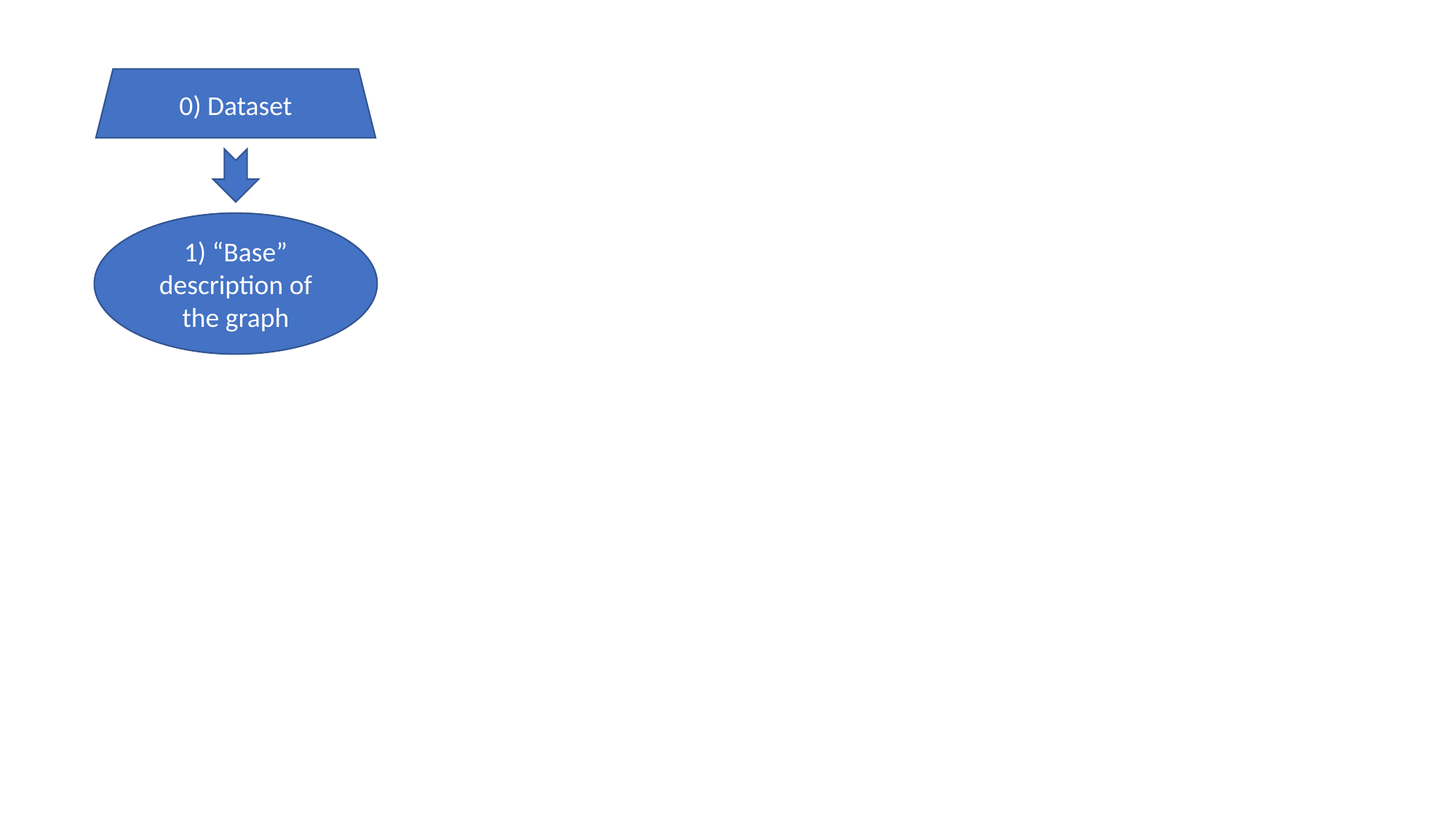

0) Dataset

1) “Base” description of the graph